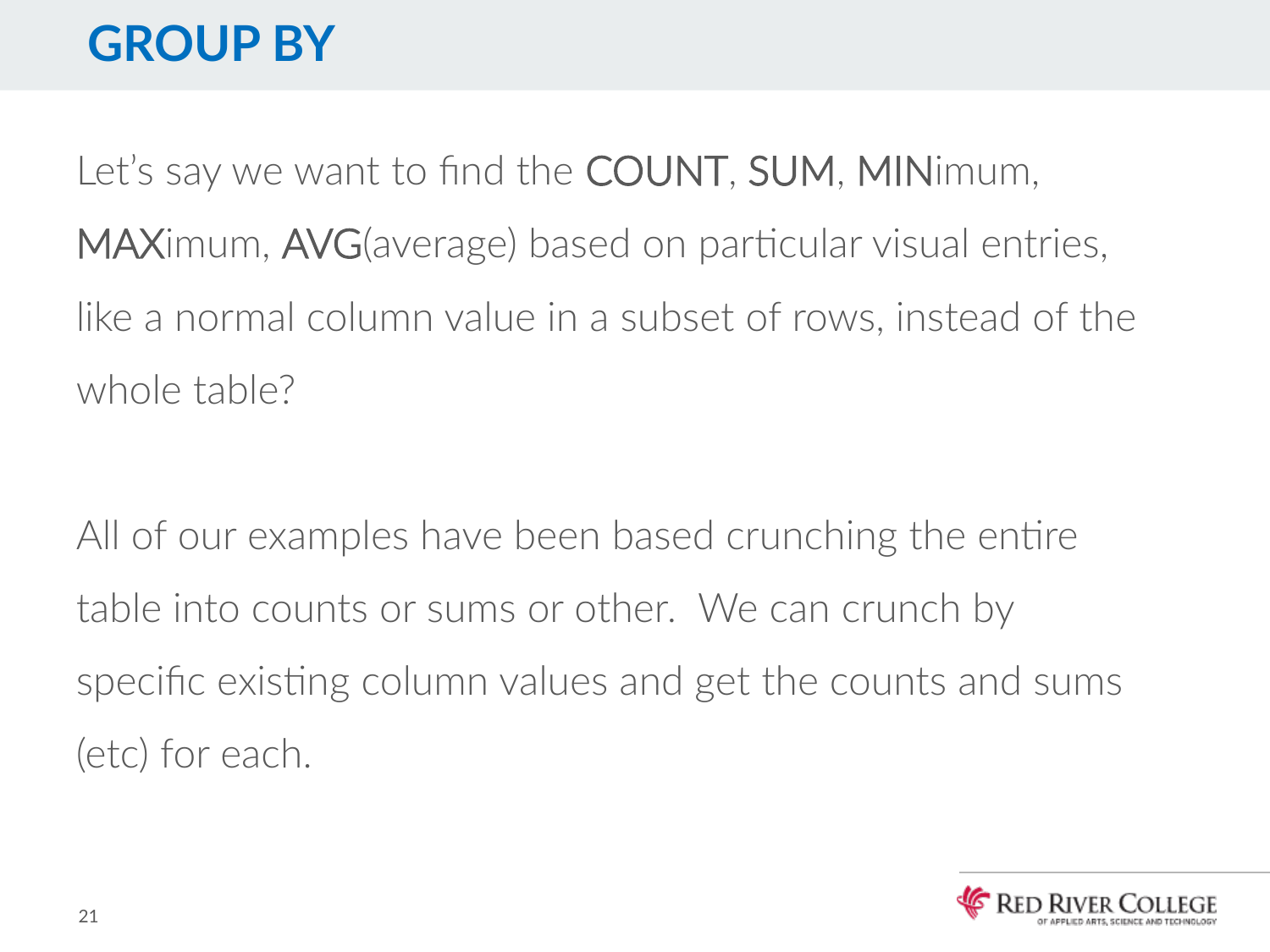

# GROUP BY
Let’s say we want to find the COUNT, SUM, MINimum, MAXimum, AVG(average) based on particular visual entries, like a normal column value in a subset of rows, instead of the whole table?
All of our examples have been based crunching the entire table into counts or sums or other.  We can crunch by specific existing column values and get the counts and sums (etc) for each.
21